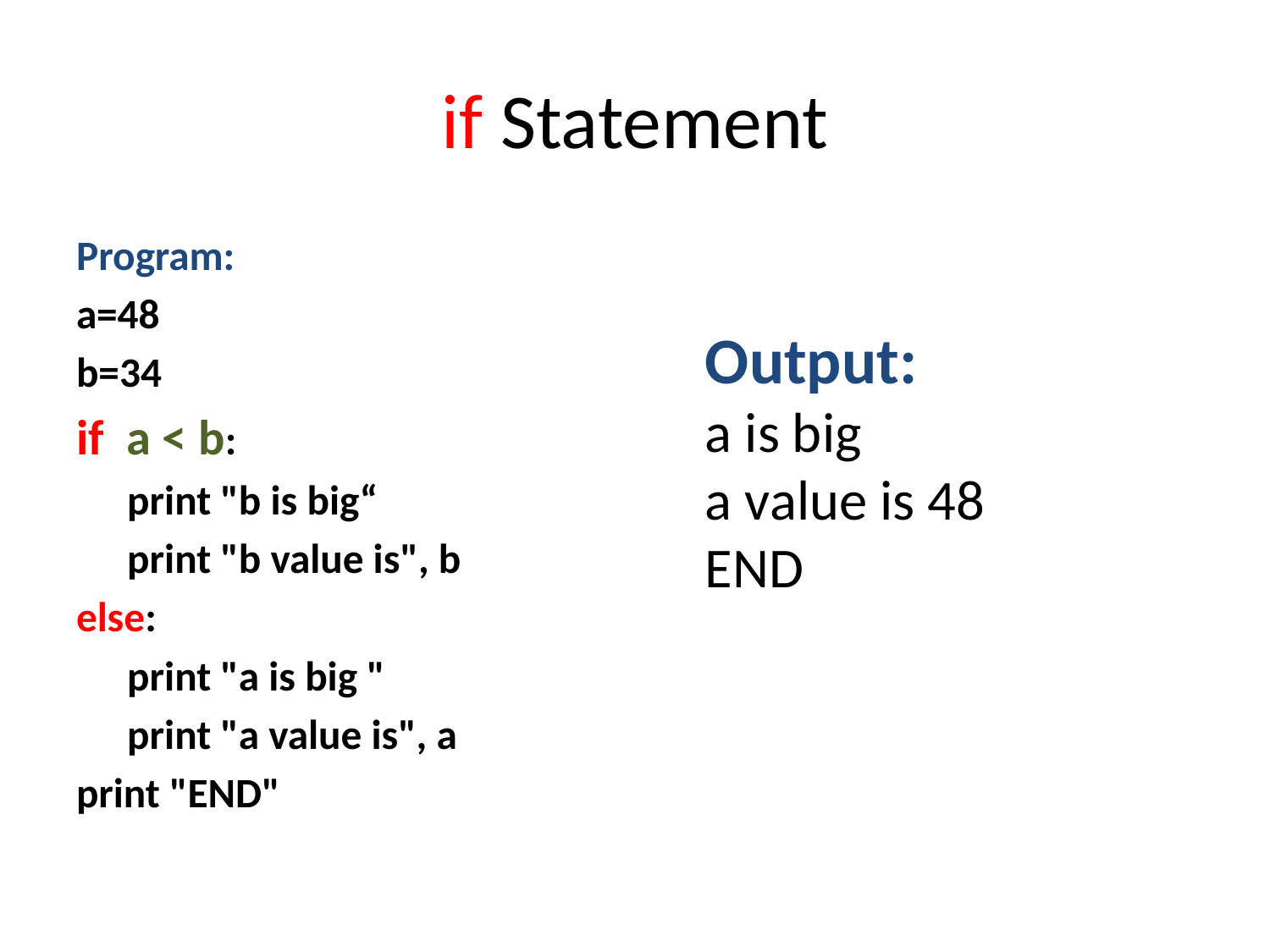

# if Statement
Program:
a=48
b=34
if  a < b:
	 print "b is big“
	 print "b value is", b
else:
	 print "a is big "
	 print "a value is", a
print "END"
Output:
a is big
a value is 48
END